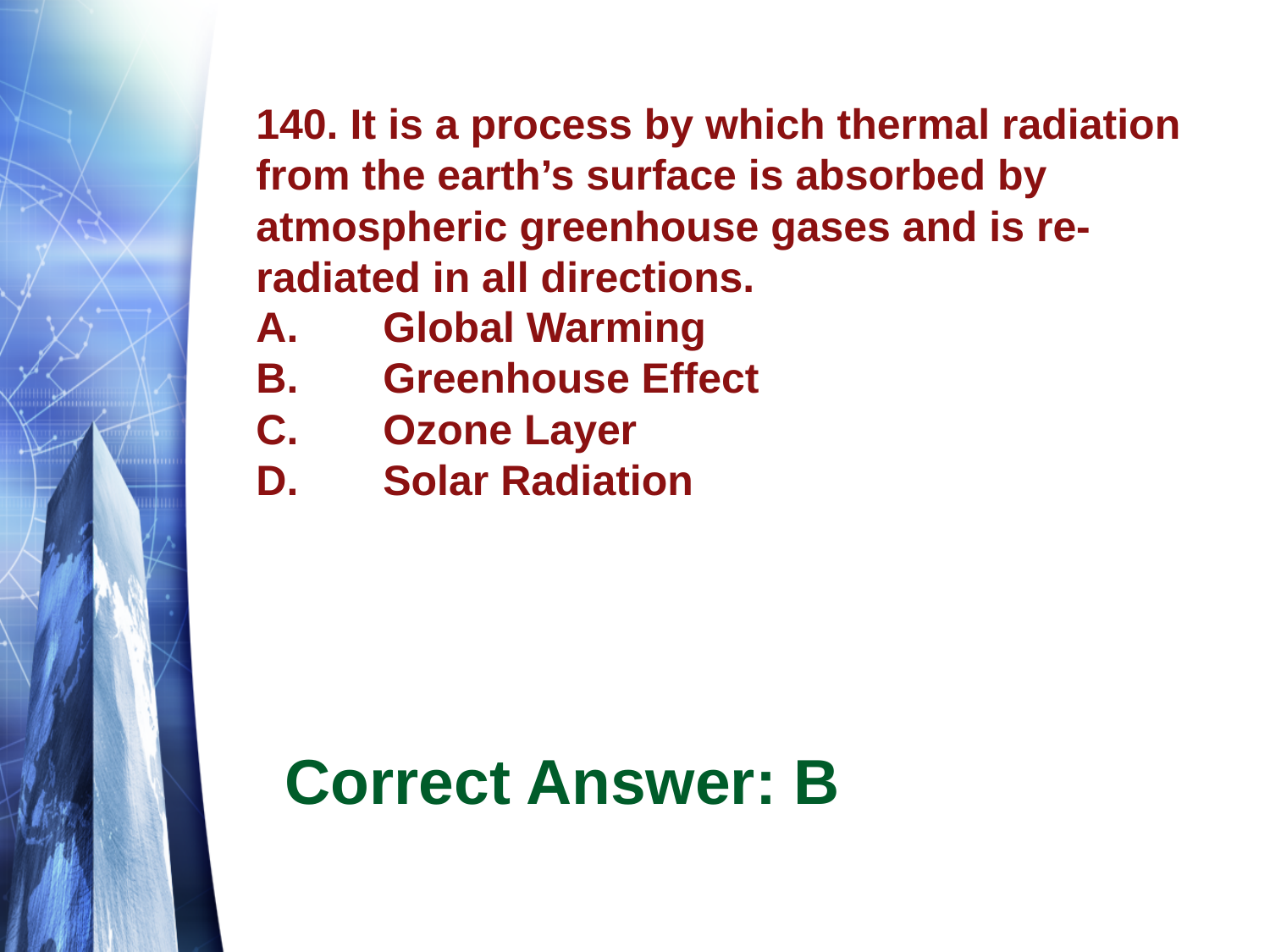

# 140. It is a process by which thermal radiation from the earth’s surface is absorbed by atmospheric greenhouse gases and is re-radiated in all directions. A.	Global Warming B.	Greenhouse Effect C.	Ozone Layer D.	Solar Radiation
Correct Answer: B